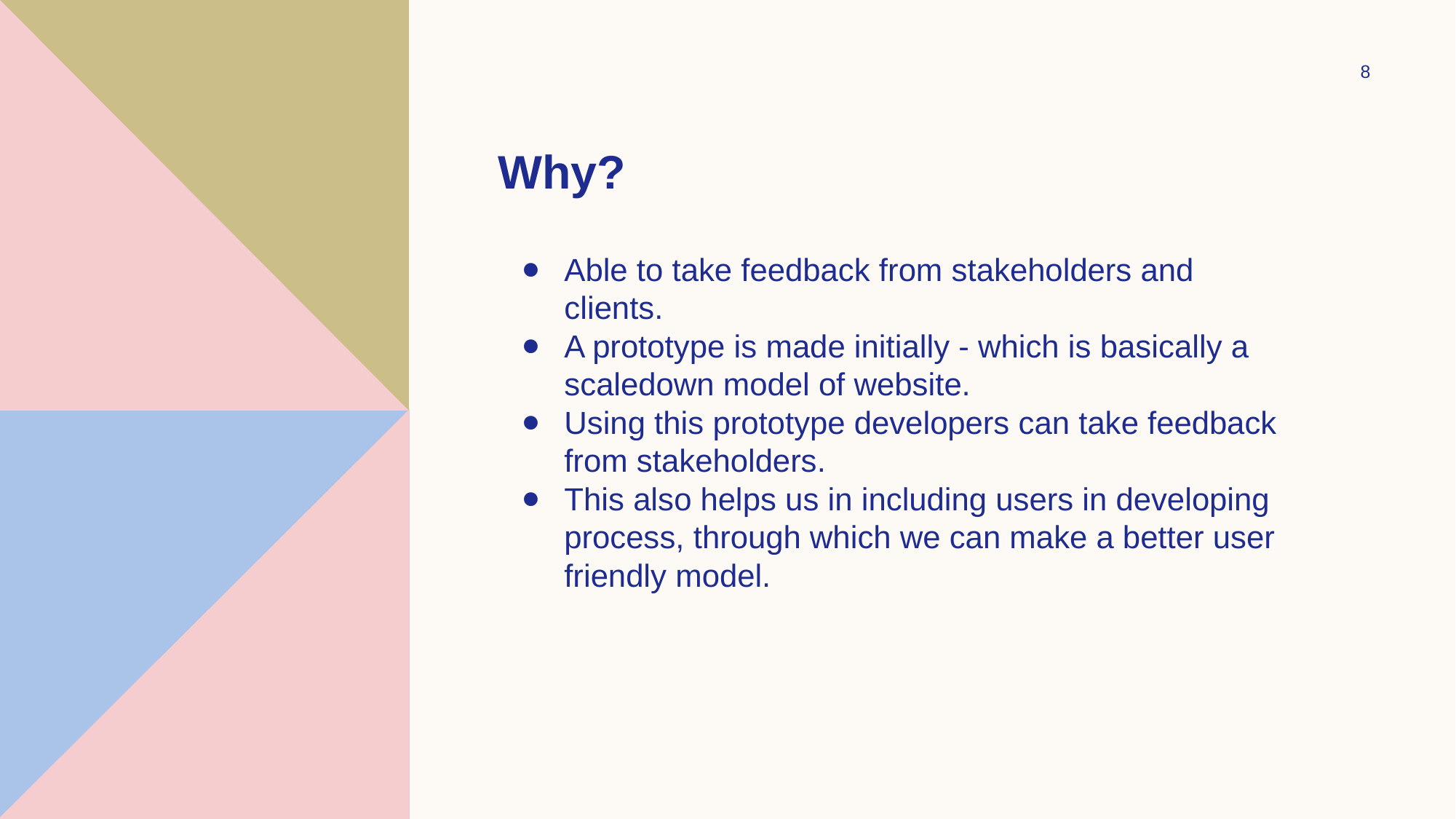

8
# Why?
Able to take feedback from stakeholders and clients.
A prototype is made initially - which is basically a scaledown model of website.
Using this prototype developers can take feedback from stakeholders.
This also helps us in including users in developing process, through which we can make a better user friendly model.